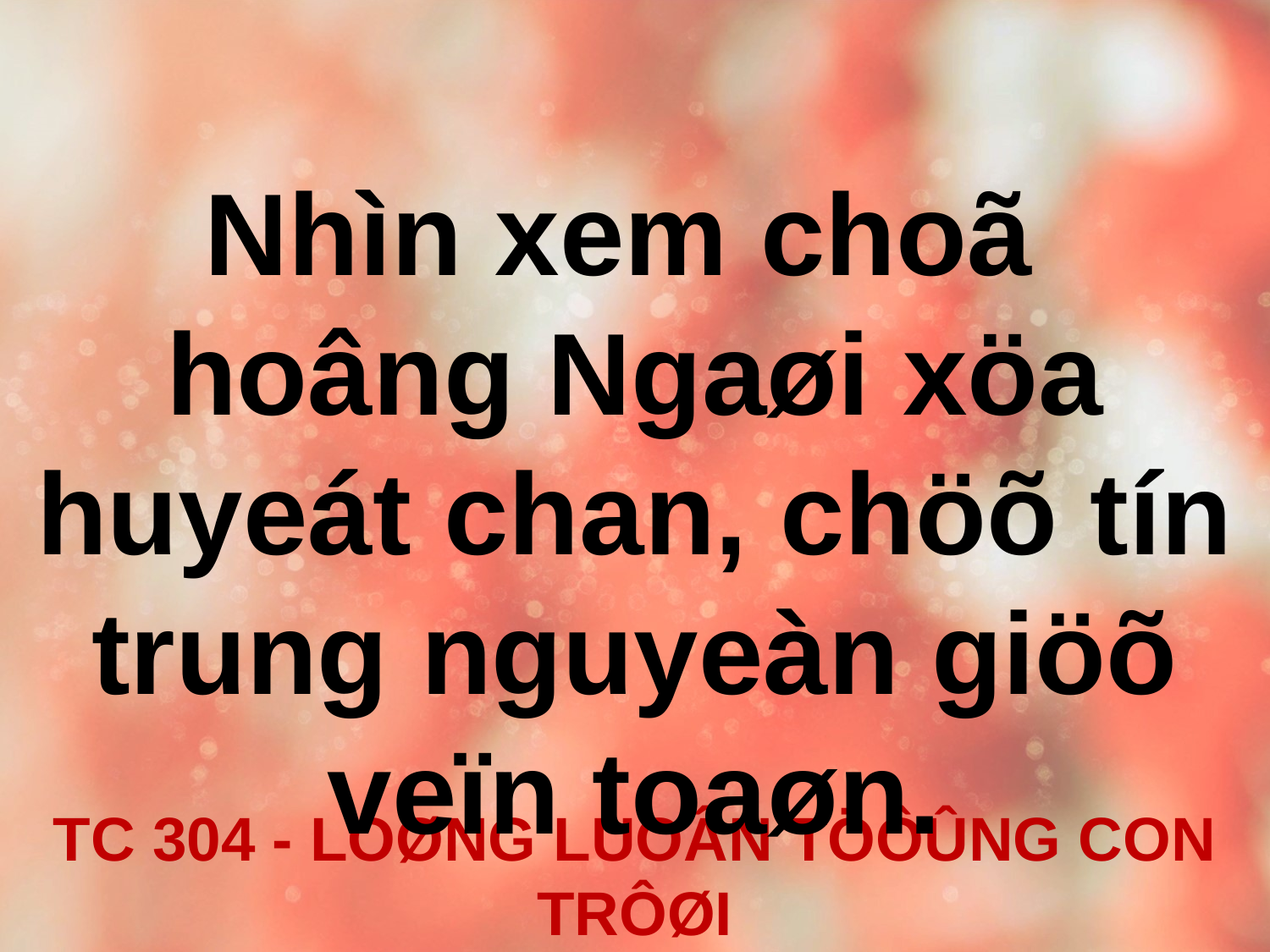

Nhìn xem choã
hoâng Ngaøi xöa huyeát chan, chöõ tín trung nguyeàn giöõ veïn toaøn.
TC 304 - LOØNG LUOÂN TÖÔÛNG CON TRÔØI